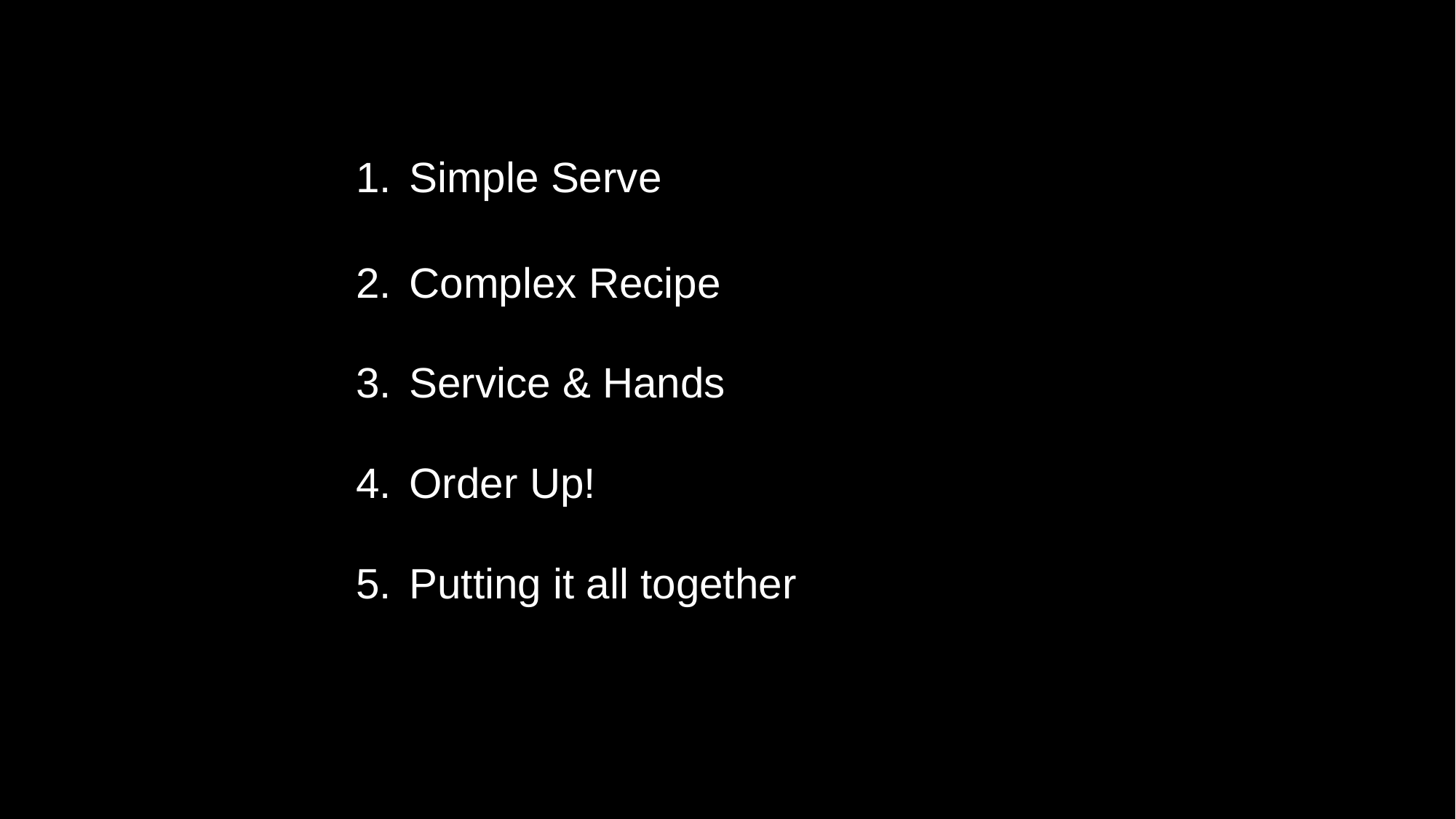

Simple Serve
Complex Recipe
Service & Hands
Order Up!
Putting it all together